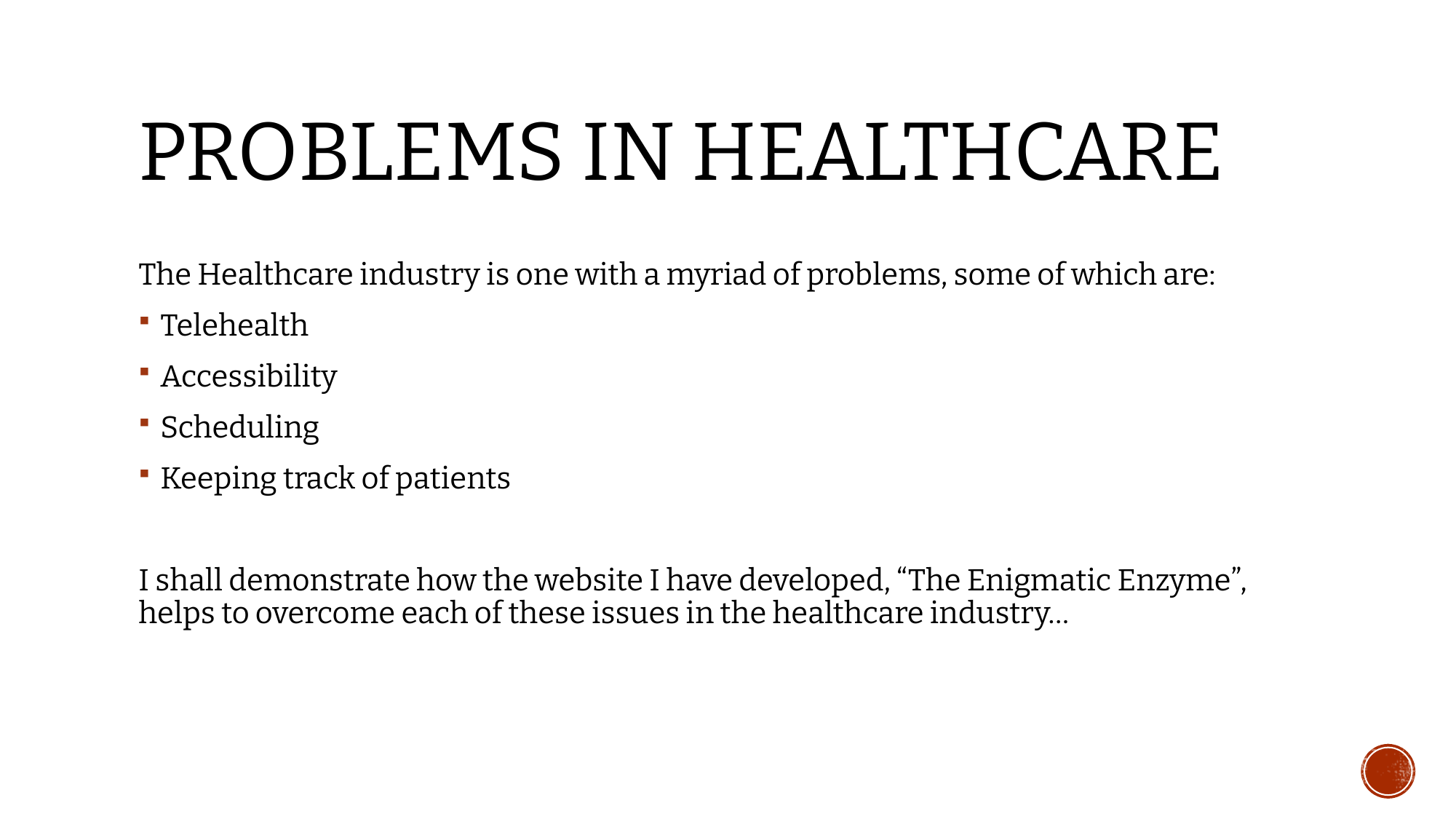

# Problems in Healthcare
The Healthcare industry is one with a myriad of problems, some of which are:
Telehealth
Accessibility
Scheduling
Keeping track of patients

I shall demonstrate how the website I have developed, “The Enigmatic Enzyme”, helps to overcome each of these issues in the healthcare industry…